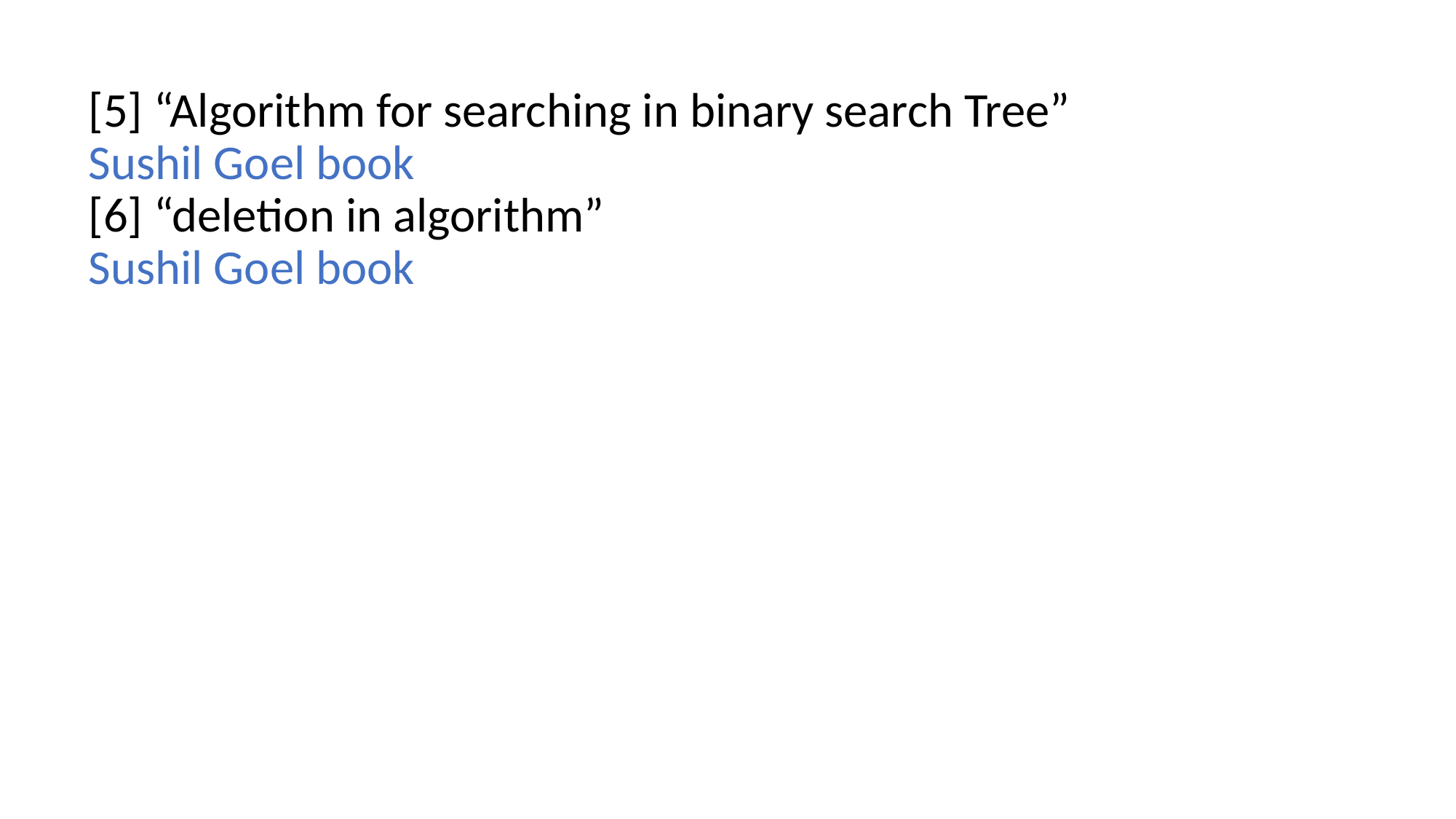

# [5] “Algorithm for searching in binary search Tree” Sushil Goel book [6] “deletion in algorithm” Sushil Goel book